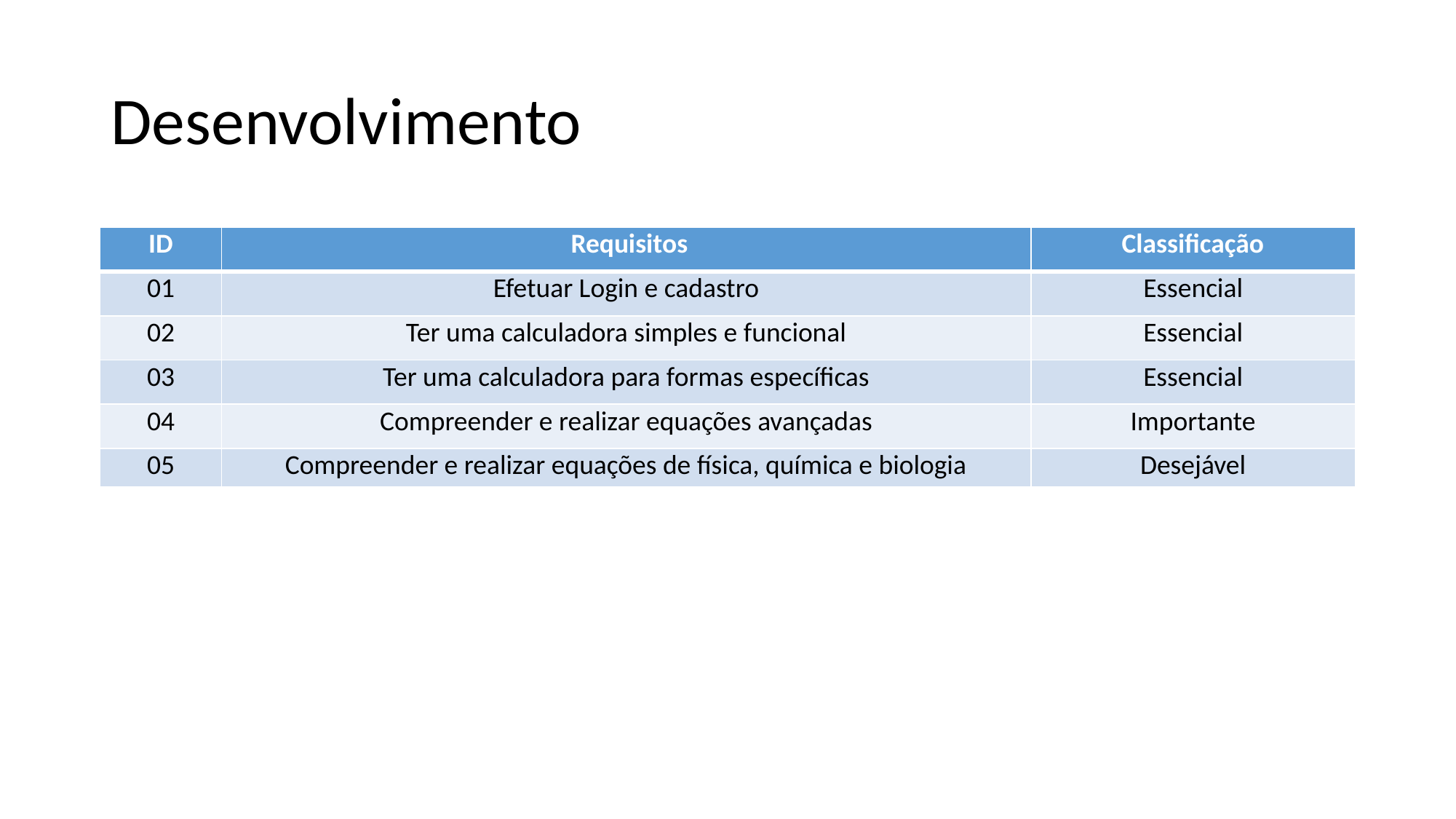

# Desenvolvimento
| ID | Requisitos | Classificação |
| --- | --- | --- |
| 01 | Efetuar Login e cadastro | Essencial |
| 02 | Ter uma calculadora simples e funcional | Essencial |
| 03 | Ter uma calculadora para formas específicas | Essencial |
| 04 | Compreender e realizar equações avançadas | Importante |
| 05 | Compreender e realizar equações de física, química e biologia | Desejável |